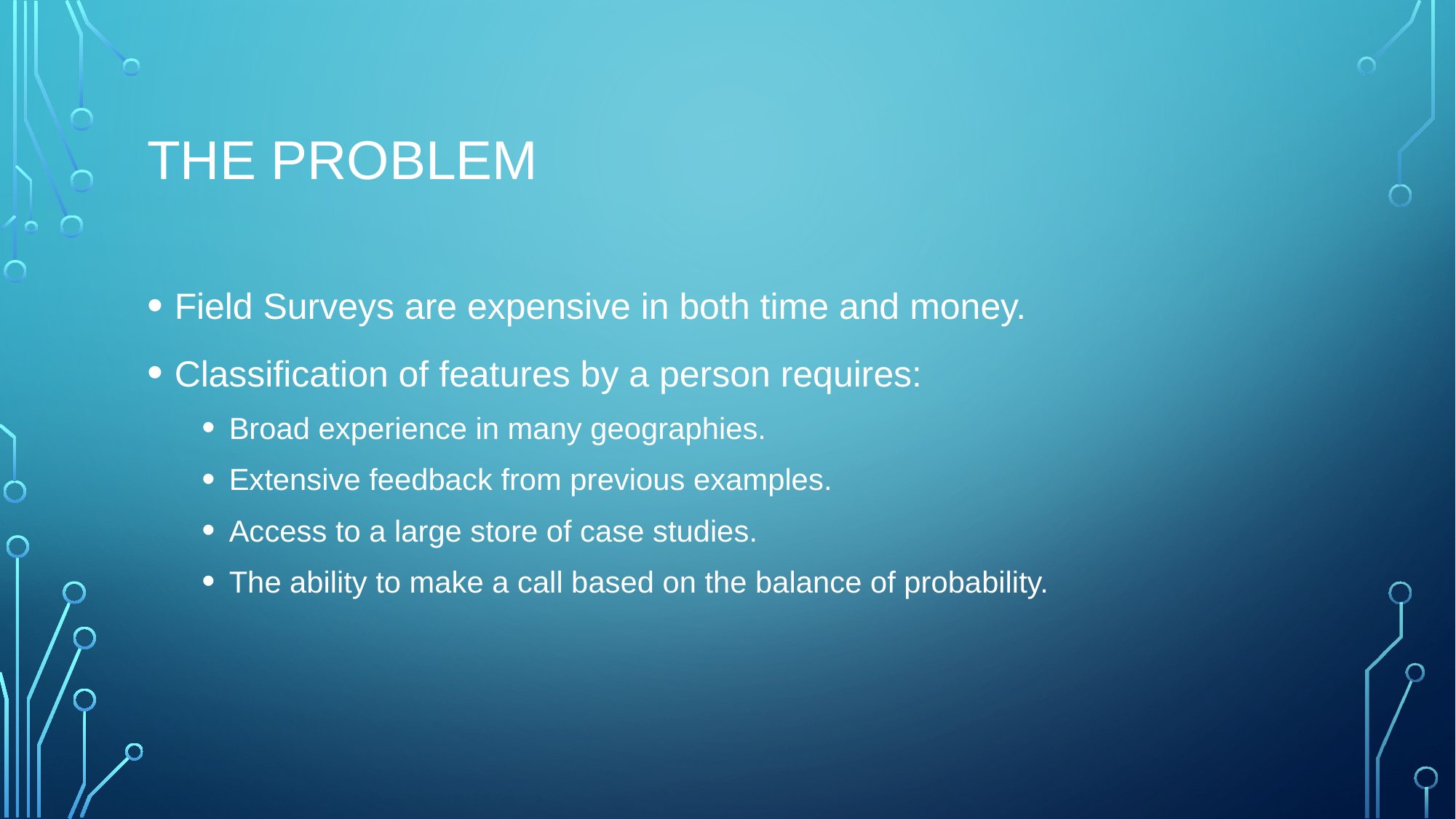

# The problem
Field Surveys are expensive in both time and money.
Classification of features by a person requires:
Broad experience in many geographies.
Extensive feedback from previous examples.
Access to a large store of case studies.
The ability to make a call based on the balance of probability.